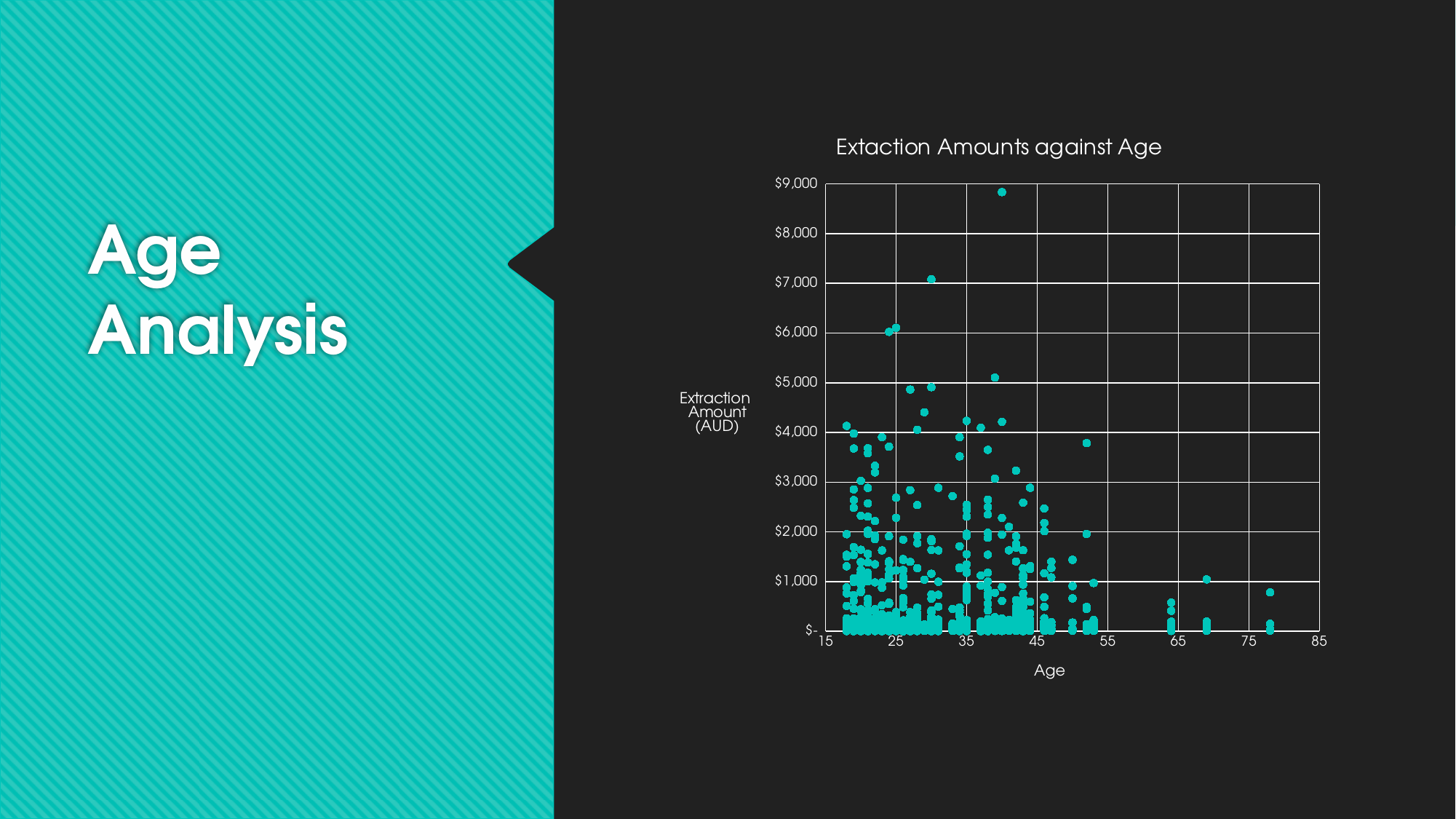

### Chart:  Extaction Amounts against Age

| Category |  amount  |
|---|---|
# Age
Analysis